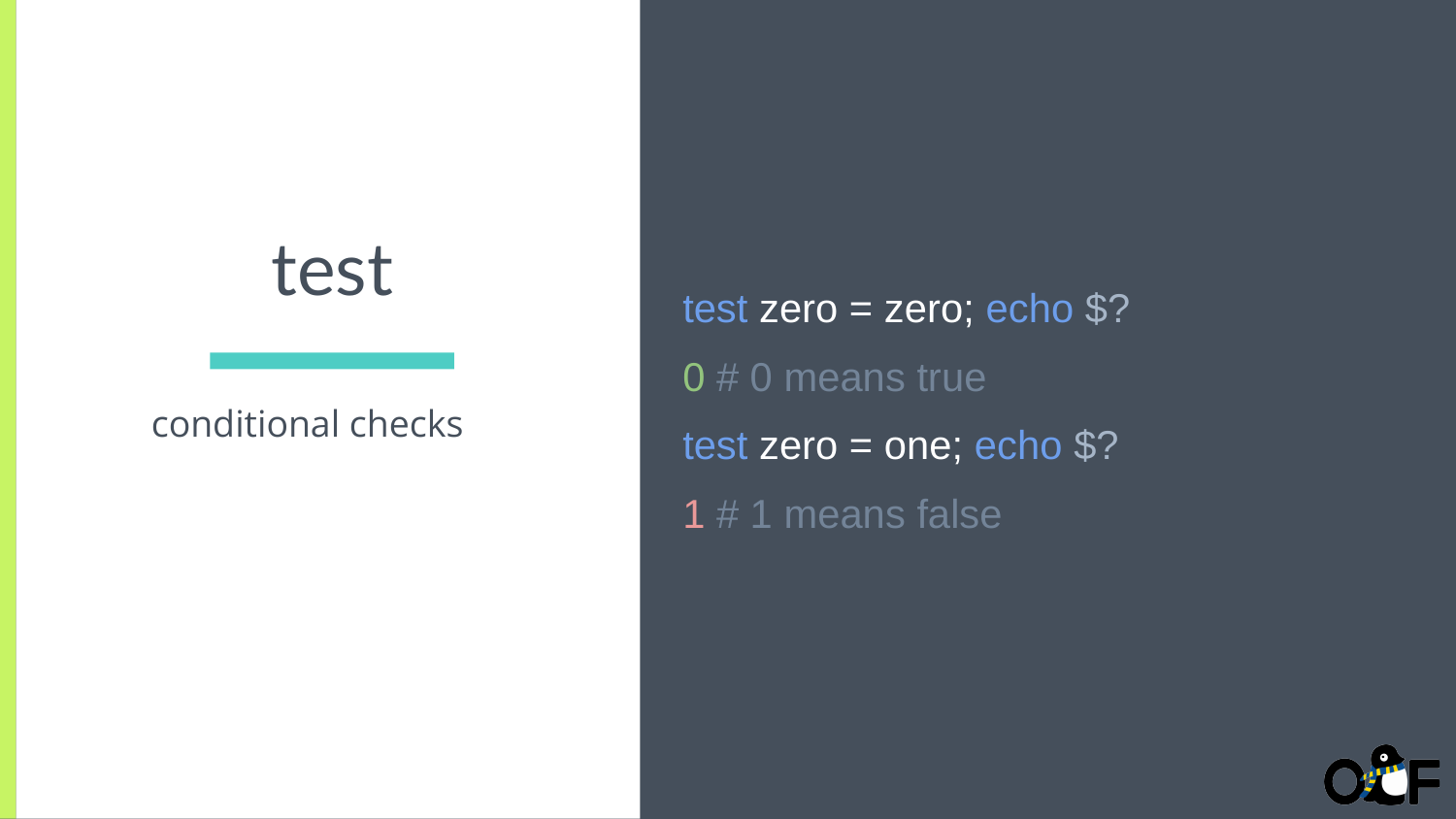

test zero = zero; echo $?
0 # 0 means true
test zero = one; echo $?
1 # 1 means false
# test
conditional checks